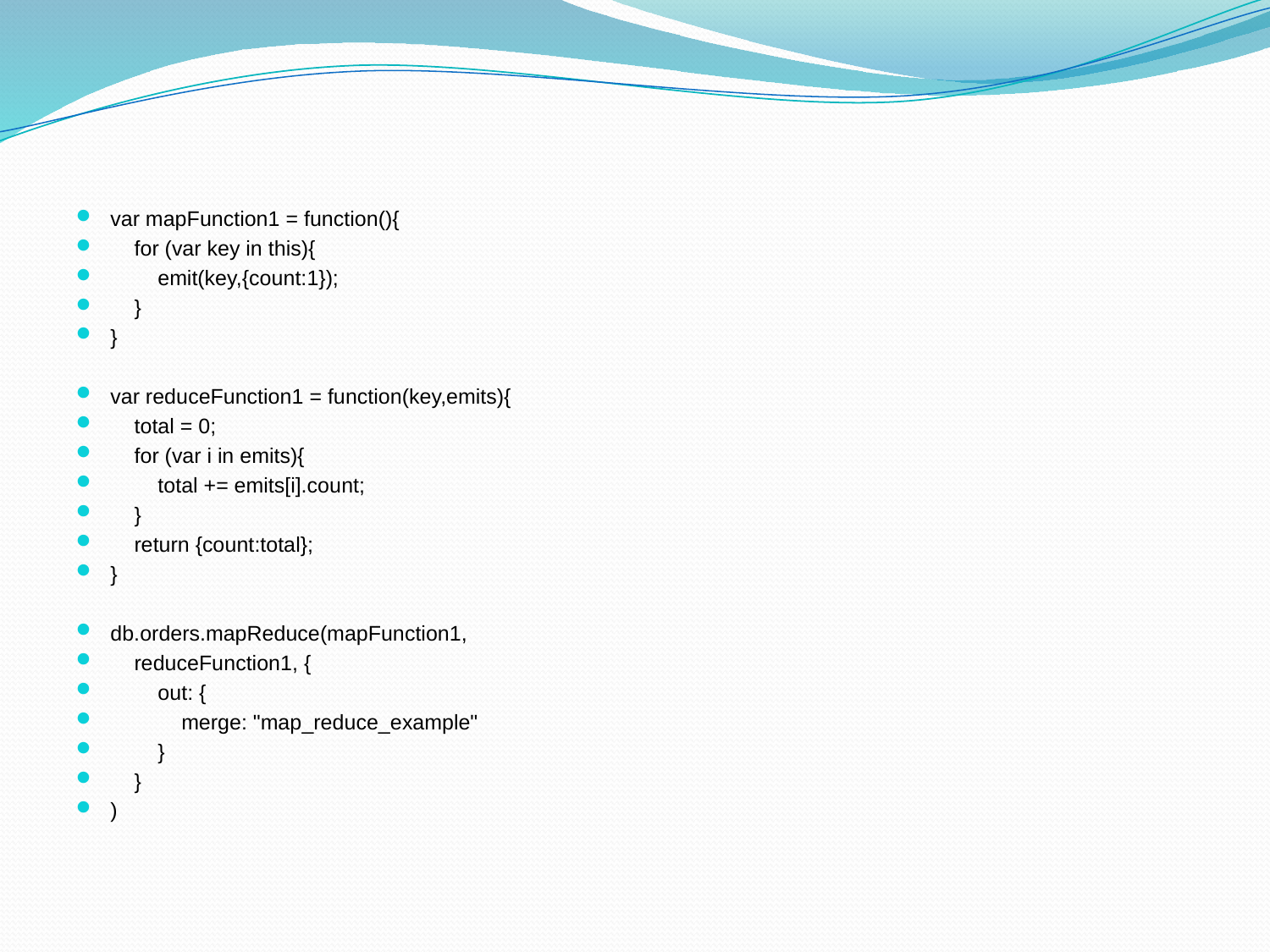

#
var mapFunction1 = function(){
    for (var key in this){
        emit(key,{count:1});
    }
}

var reduceFunction1 = function(key,emits){
    total = 0;
    for (var i in emits){
        total += emits[i].count;
    }
    return {count:total};
}

db.orders.mapReduce(mapFunction1,
    reduceFunction1, {
        out: {
            merge: "map_reduce_example"
        }
    }
)